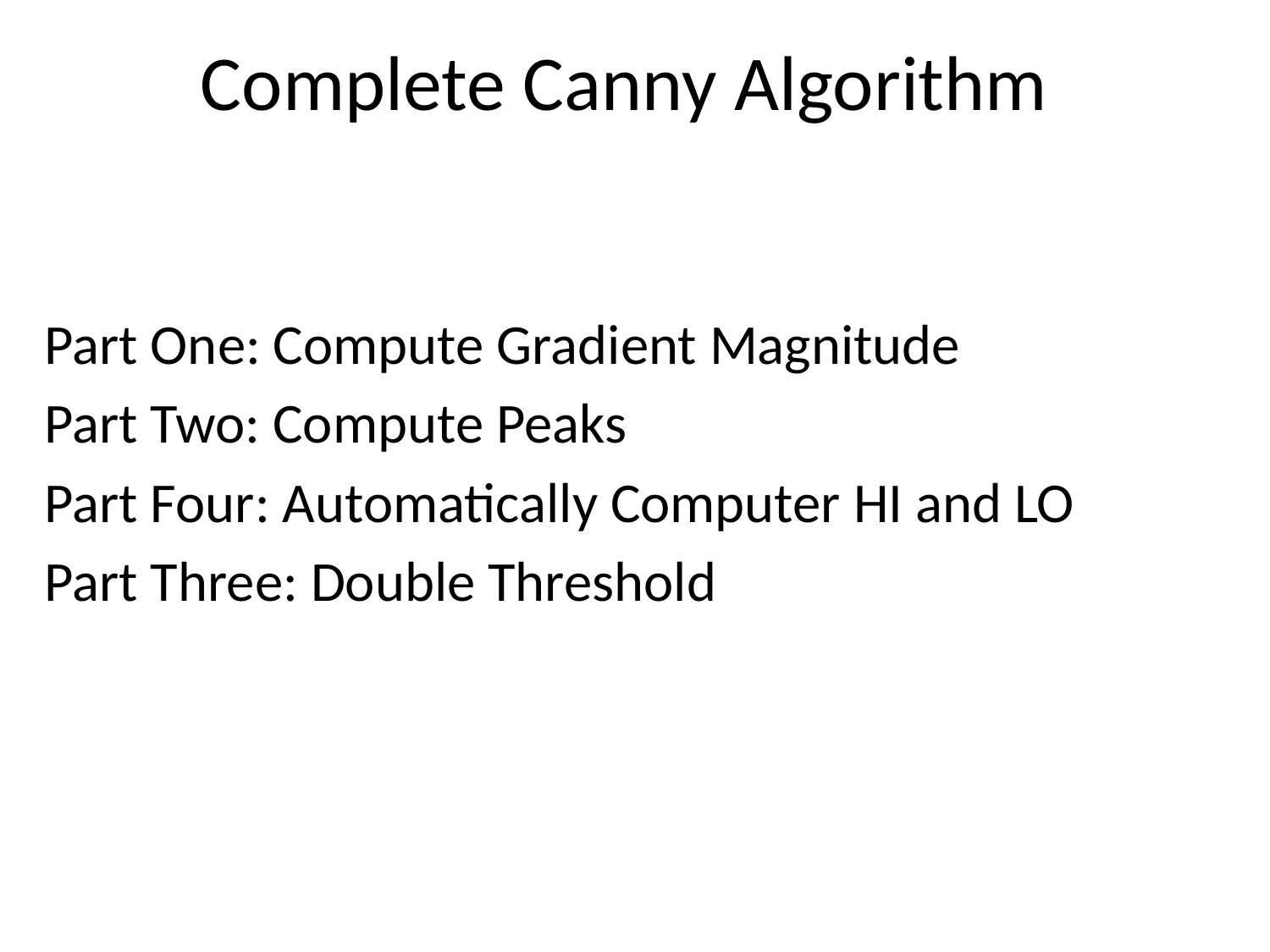

# Complete Canny Algorithm

Part One: Compute Gradient Magnitude
Part Two: Compute Peaks
Part Four: Automatically Computer HI and LO
Part Three: Double Threshold